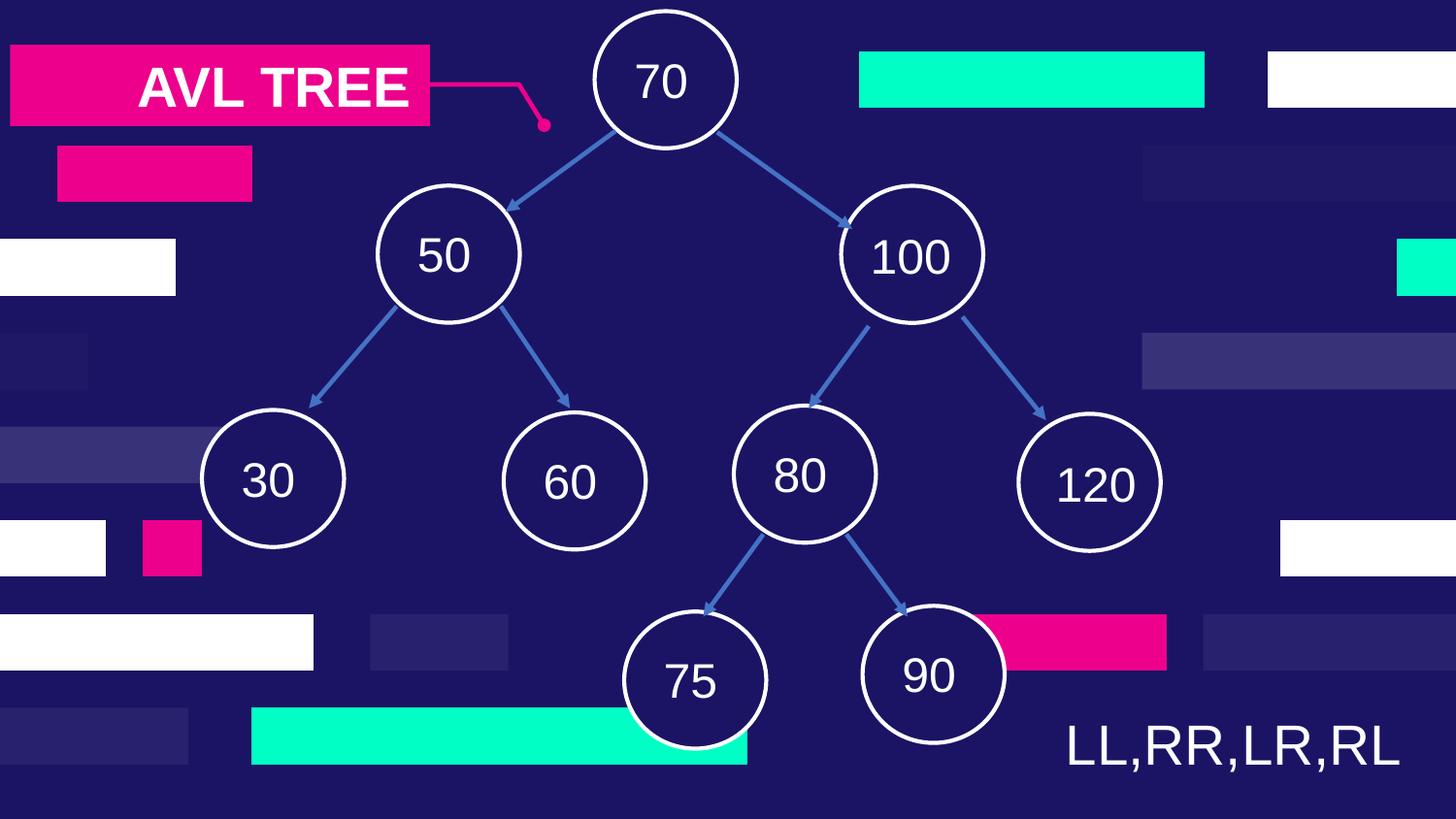

70
AVL TREE

50
100

80
30
60
120

90
75
LL,RR,LR,RL